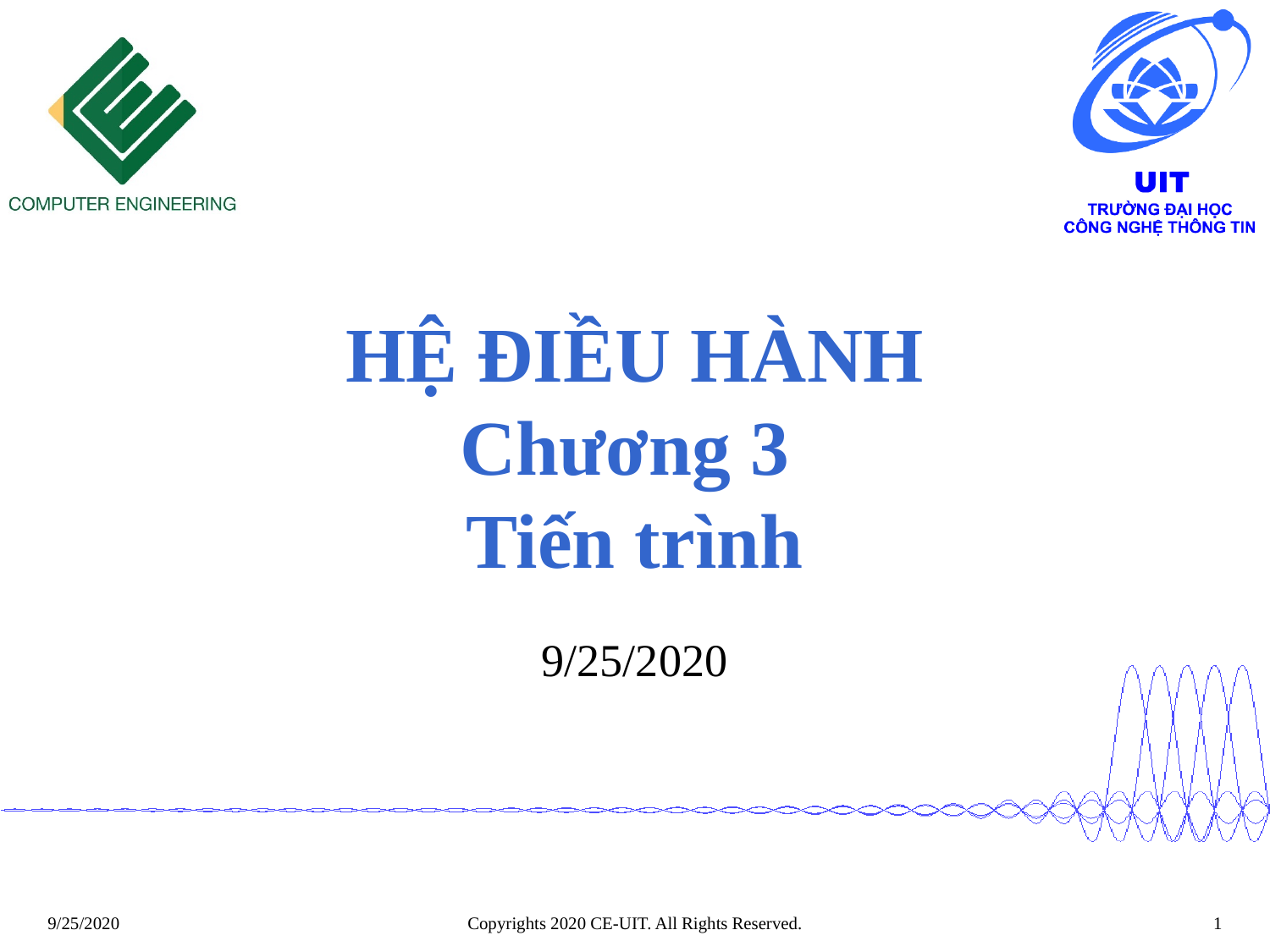

# HỆ ĐIỀU HÀNH Chương 3 Tiến trình
9/25/2020
Copyrights 2020 CE-UIT. All Rights Reserved.
1
9/25/2020